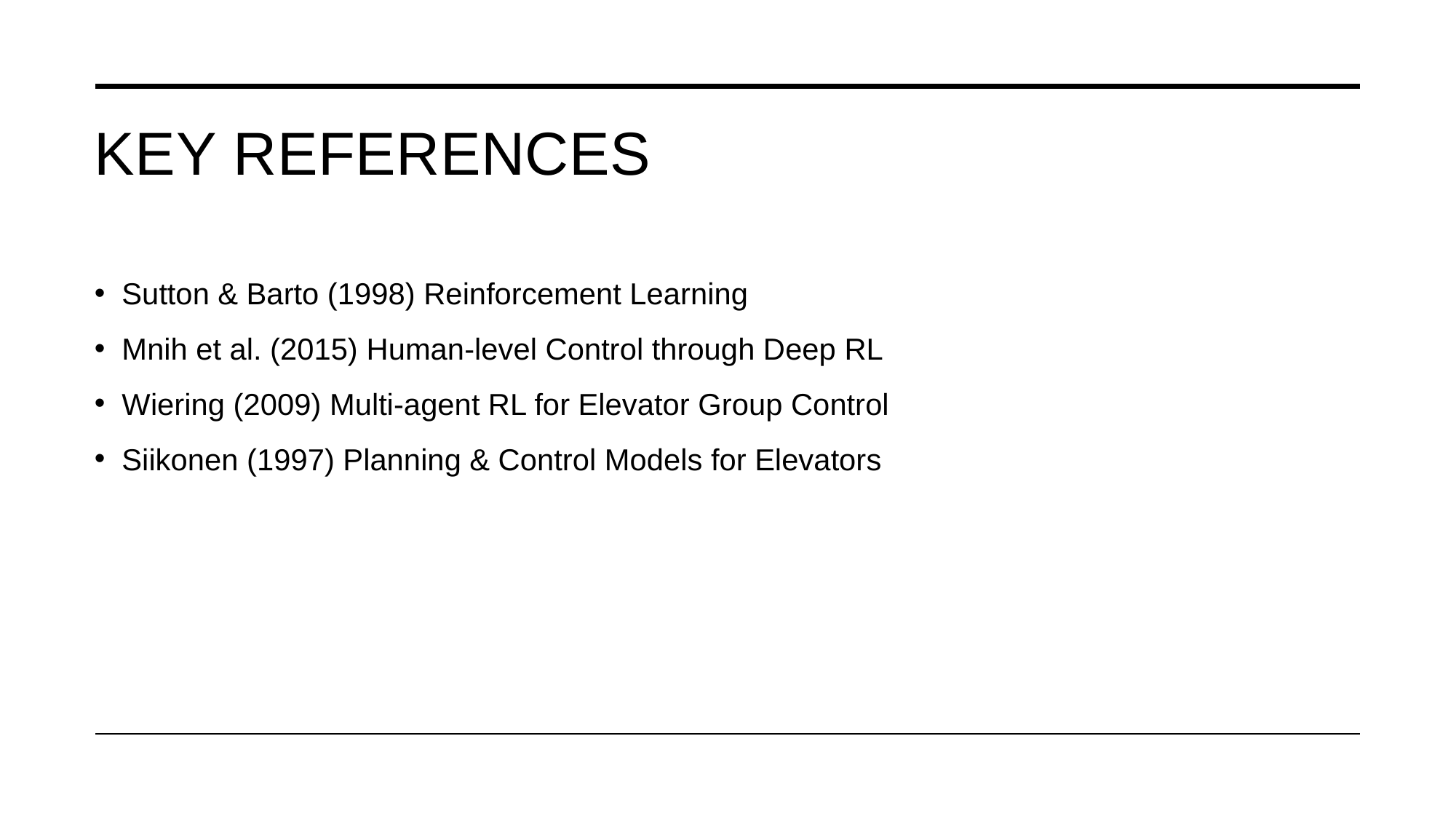

# Key references
Sutton & Barto (1998) Reinforcement Learning
Mnih et al. (2015) Human‑level Control through Deep RL
Wiering (2009) Multi‑agent RL for Elevator Group Control
Siikonen (1997) Planning & Control Models for Elevators